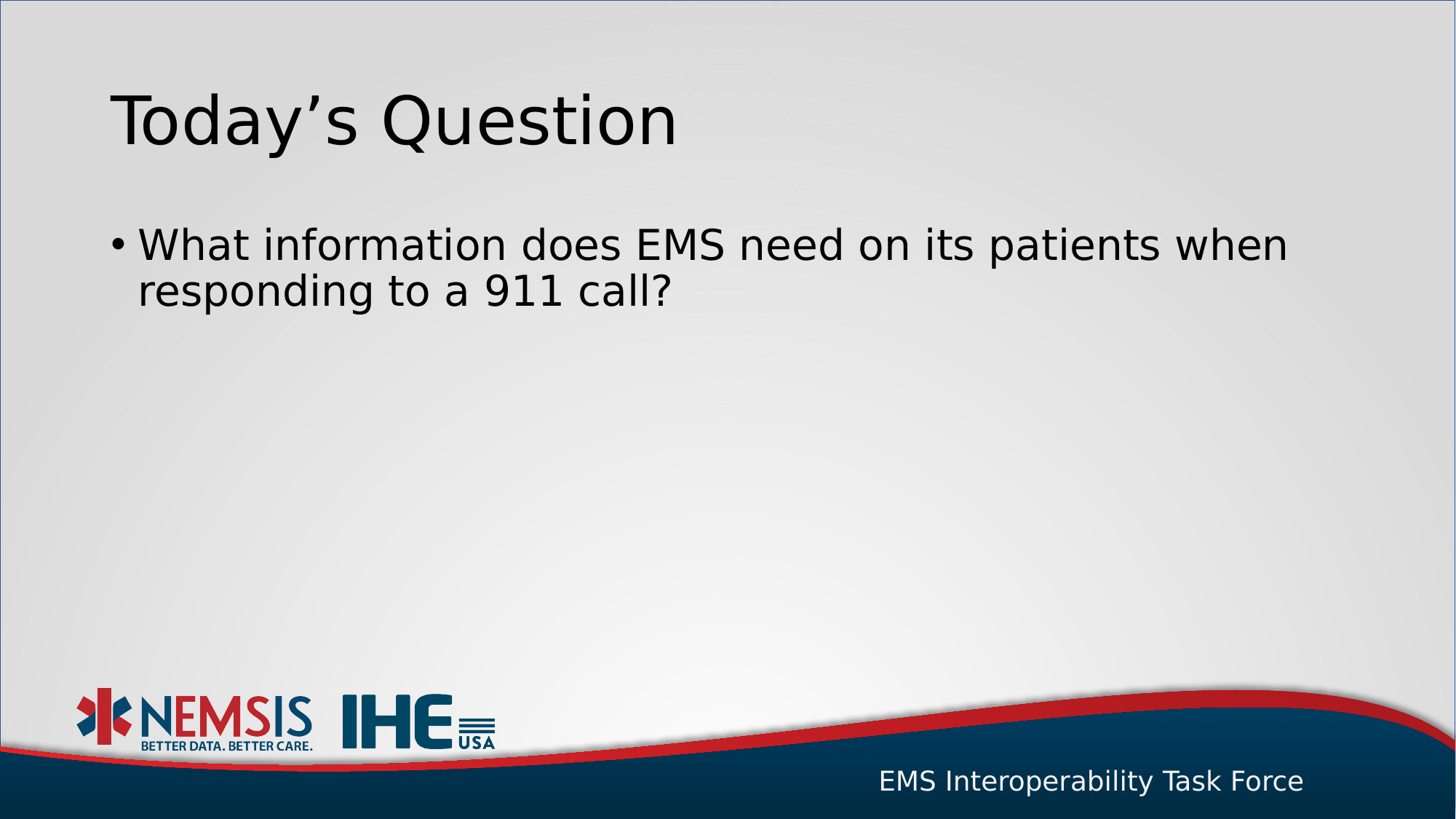

# Today’s Question
What information does EMS need on its patients when responding to a 911 call?